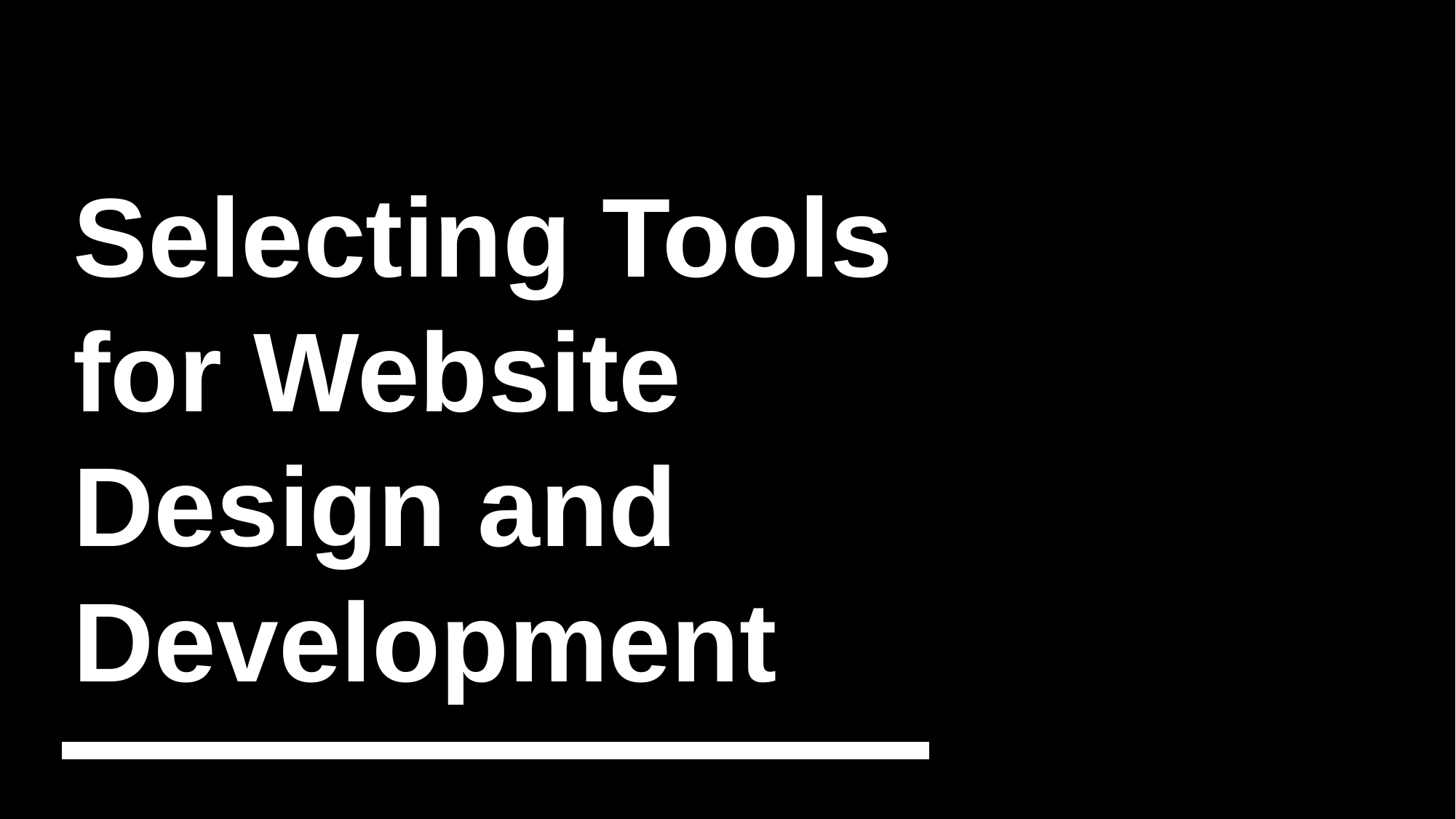

# Selecting Tools for Website Design and Development